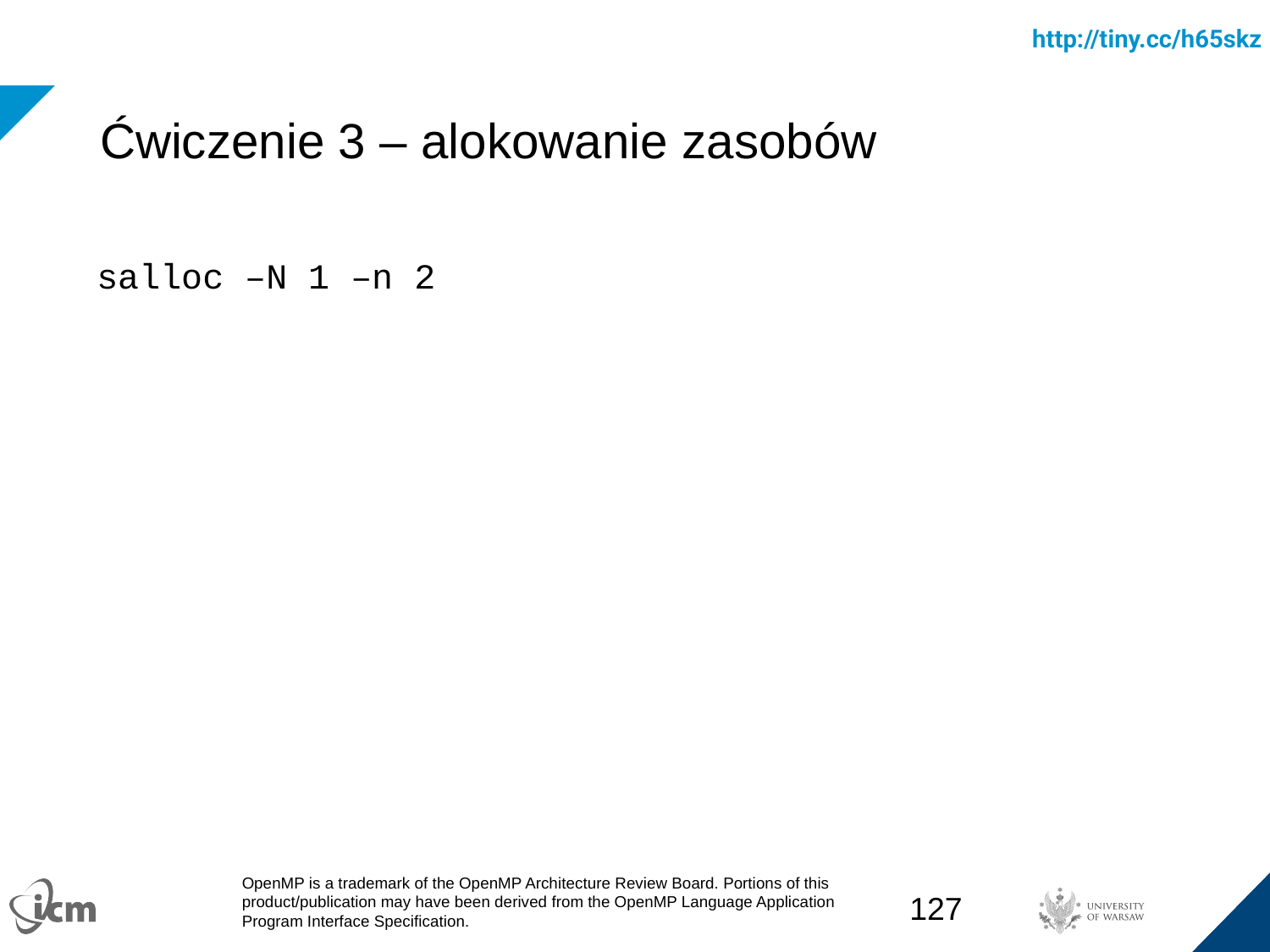

# Ćwiczenie 3 – alokowanie zasobów
salloc –N 1 –n 2
127